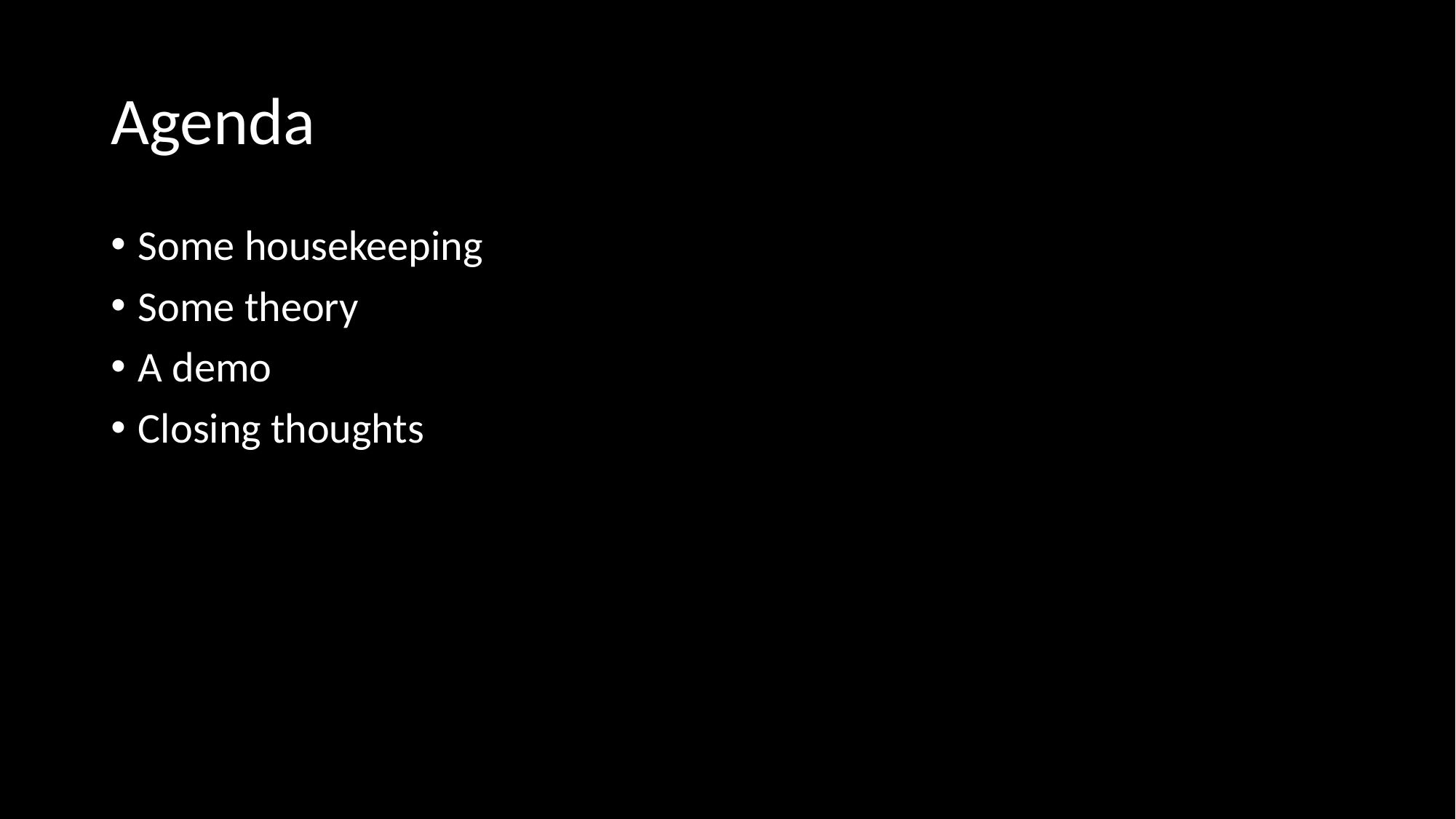

# Agenda
Some housekeeping
Some theory
A demo
Closing thoughts